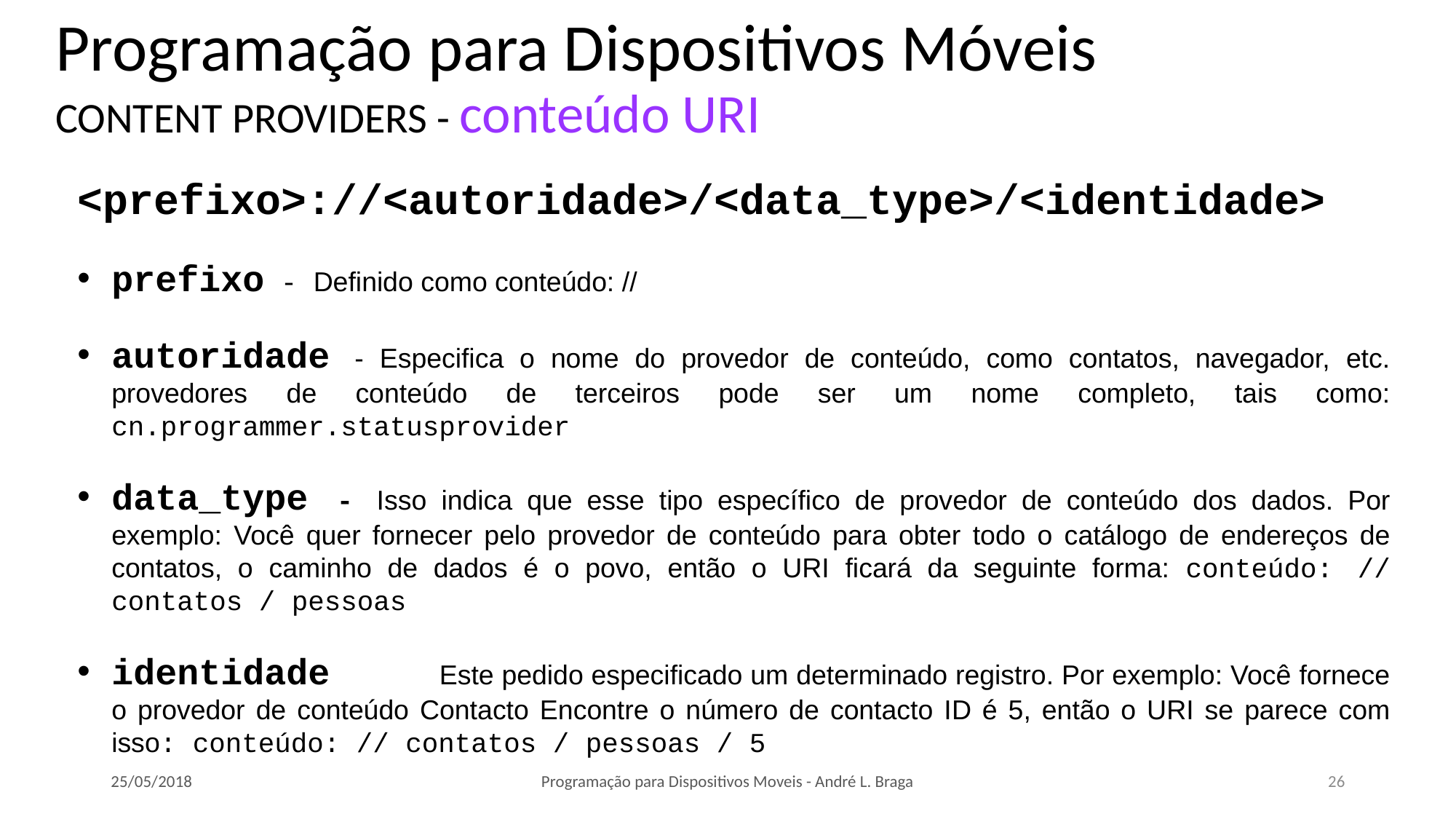

# Programação para Dispositivos Móveis CONTENT PROVIDERS - conteúdo URI
<prefixo>://<autoridade>/<data_type>/<identidade>

prefixo - Definido como conteúdo: //

autoridade - Especifica o nome do provedor de conteúdo, como contatos, navegador, etc. provedores de conteúdo de terceiros pode ser um nome completo, tais como: cn.programmer.statusprovider

data_type - Isso indica que esse tipo específico de provedor de conteúdo dos dados. Por exemplo: Você quer fornecer pelo provedor de conteúdo para obter todo o catálogo de endereços de contatos, o caminho de dados é o povo, então o URI ficará da seguinte forma: conteúdo: // contatos / pessoas

identidade 	Este pedido especificado um determinado registro. Por exemplo: Você fornece o provedor de conteúdo Contacto Encontre o número de contacto ID é 5, então o URI se parece com isso: conteúdo: // contatos / pessoas / 5
25/05/2018
Programação para Dispositivos Moveis - André L. Braga
26